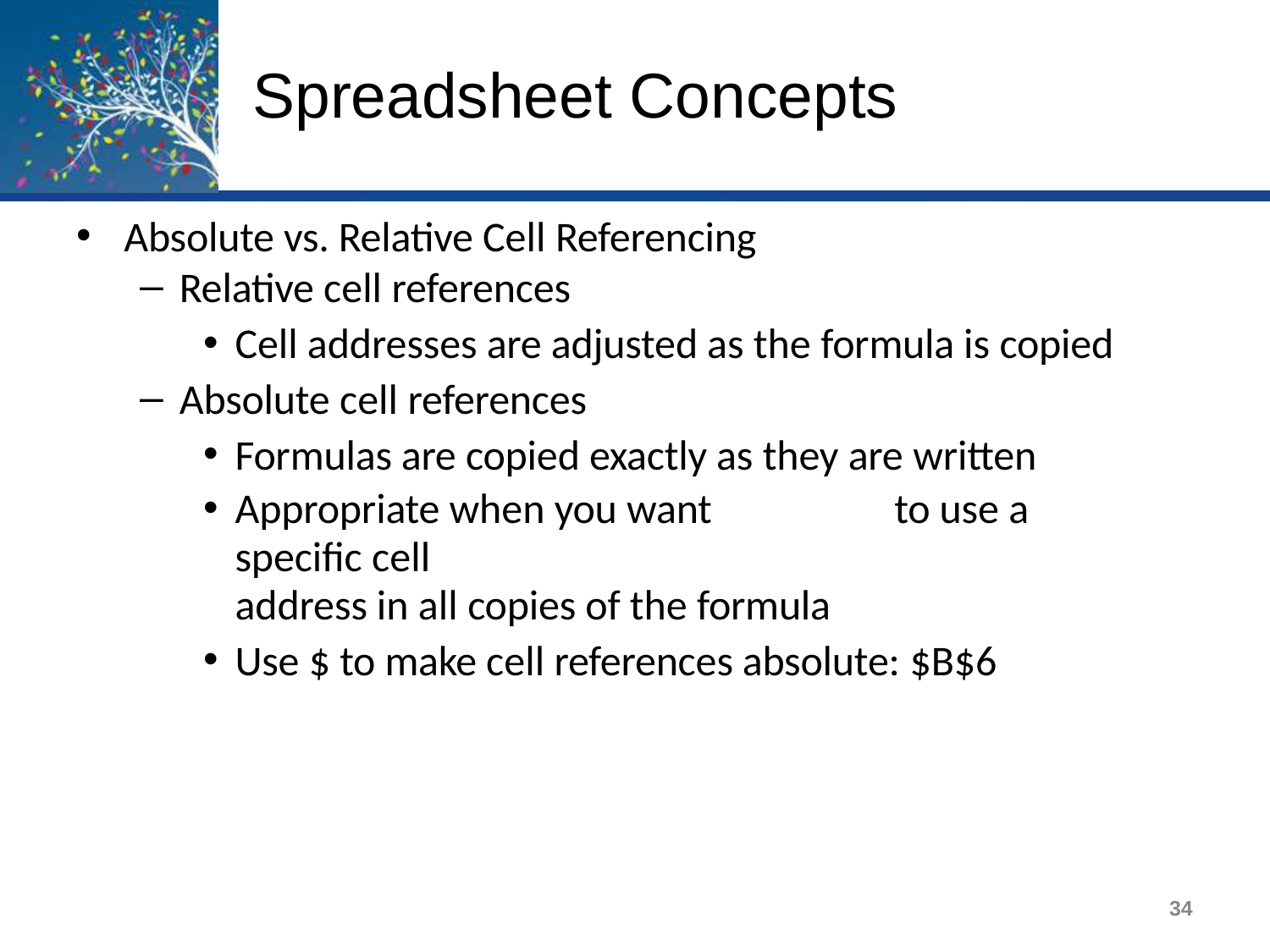

# Spreadsheet Concepts
Absolute vs. Relative Cell Referencing
Relative cell references
Cell addresses are adjusted as the formula is copied
Absolute cell references
Formulas are copied exactly as they are written
Appropriate when you want	to use a specific cell
address in all copies of the formula
Use $ to make cell references absolute: $B$6
34